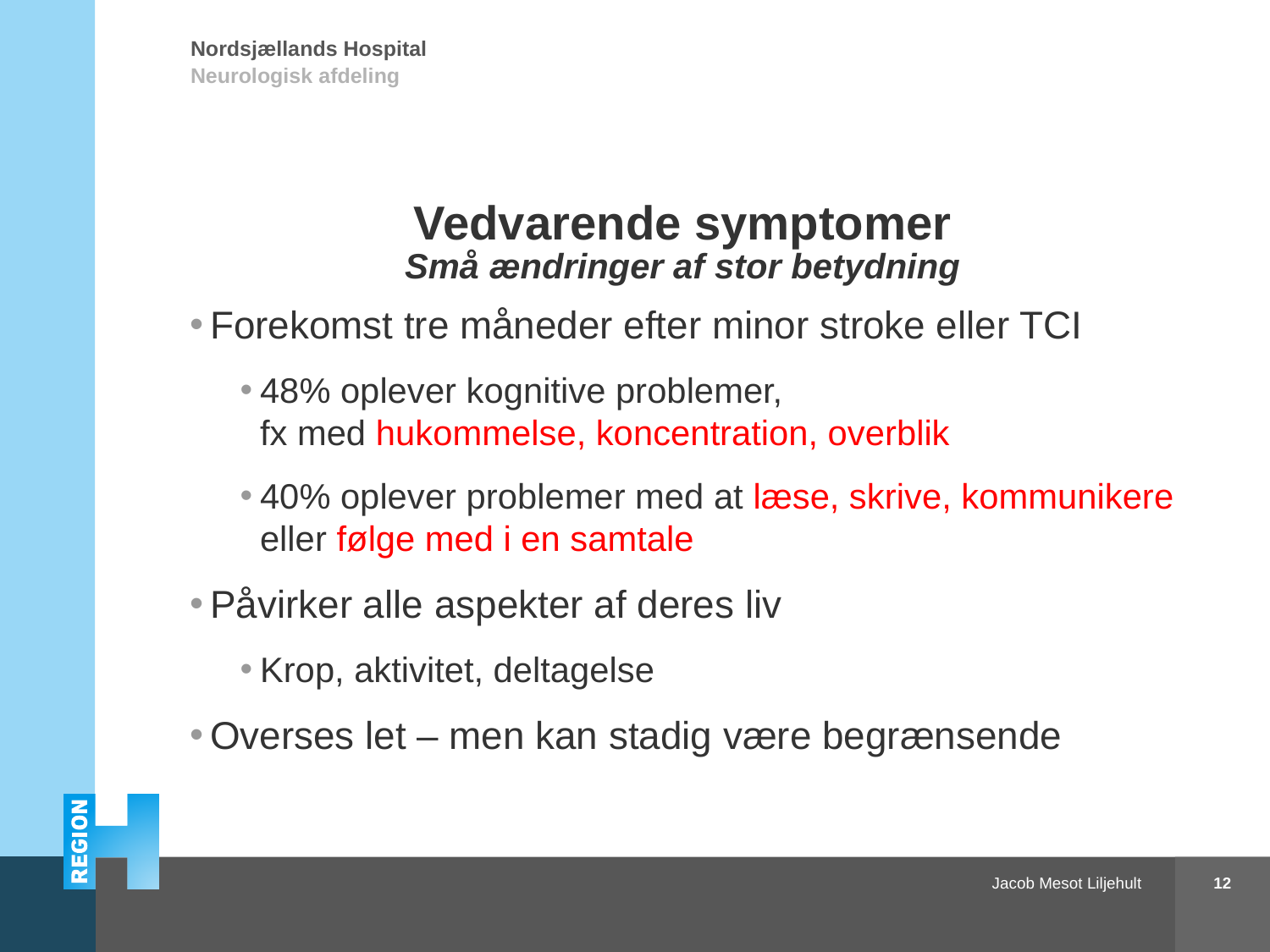

# Vedvarende symptomer Små ændringer af stor betydning
Forekomst tre måneder efter minor stroke eller TCI
48% oplever kognitive problemer,
fx med hukommelse, koncentration, overblik
40% oplever problemer med at læse, skrive, kommunikere eller følge med i en samtale
Påvirker alle aspekter af deres liv
Krop, aktivitet, deltagelse
Overses let – men kan stadig være begrænsende
12

Apopleksi og sundhedsadfærd